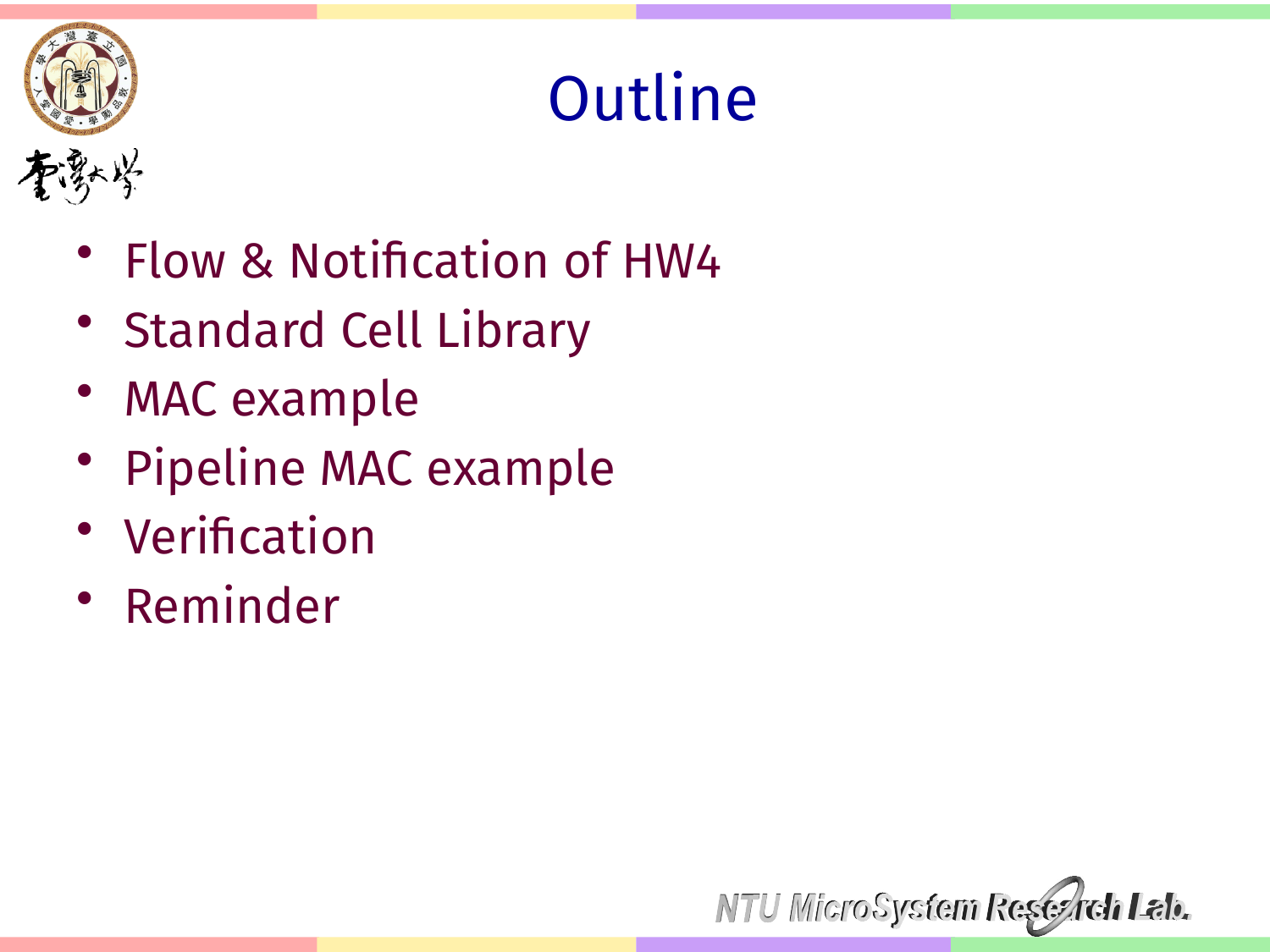

# Outline
Flow & Notification of HW4
Standard Cell Library
MAC example
Pipeline MAC example
Verification
Reminder
2